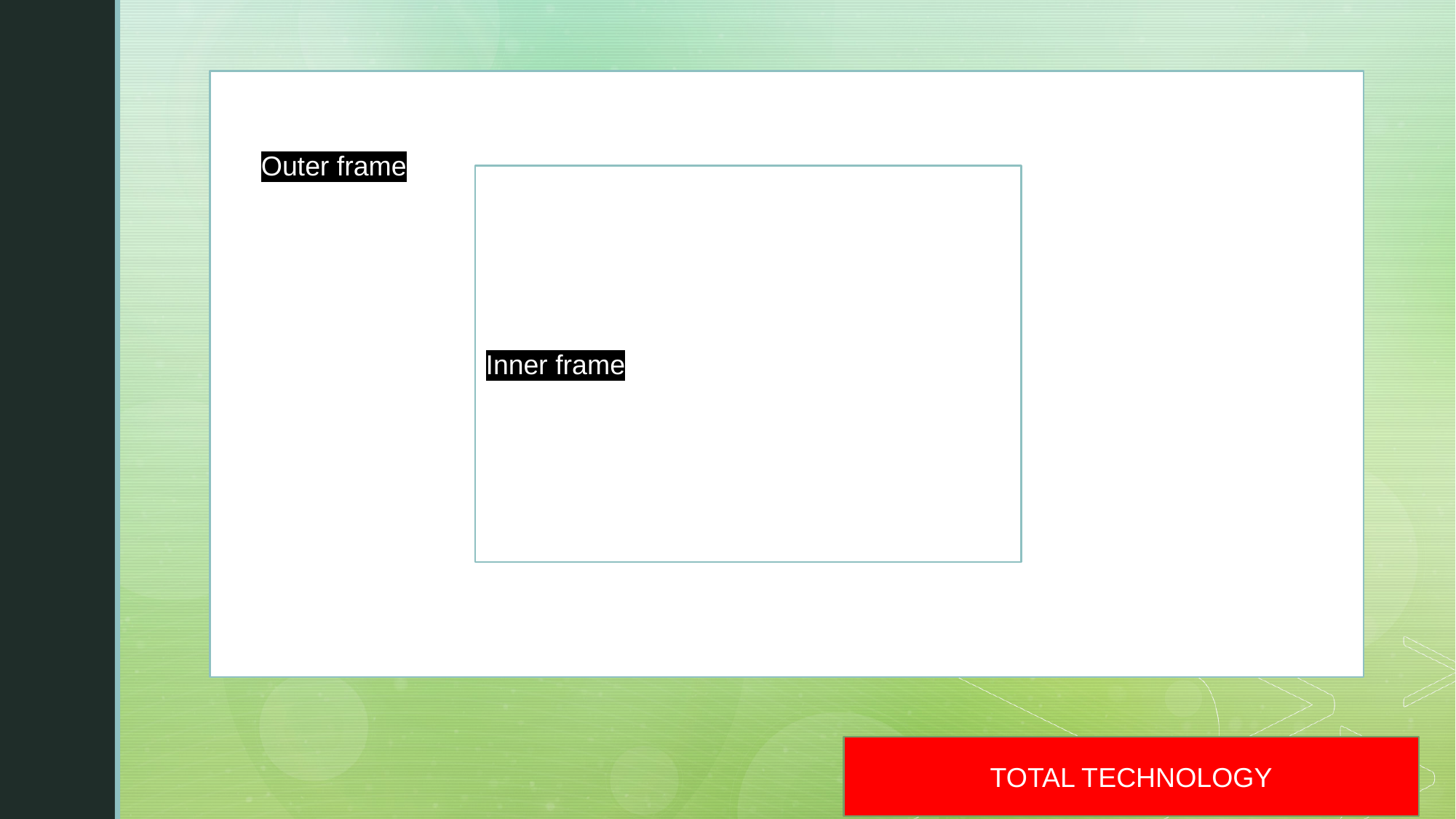

o
Outer frame
Inner frame

TOTAL TECHNOLOGY
2